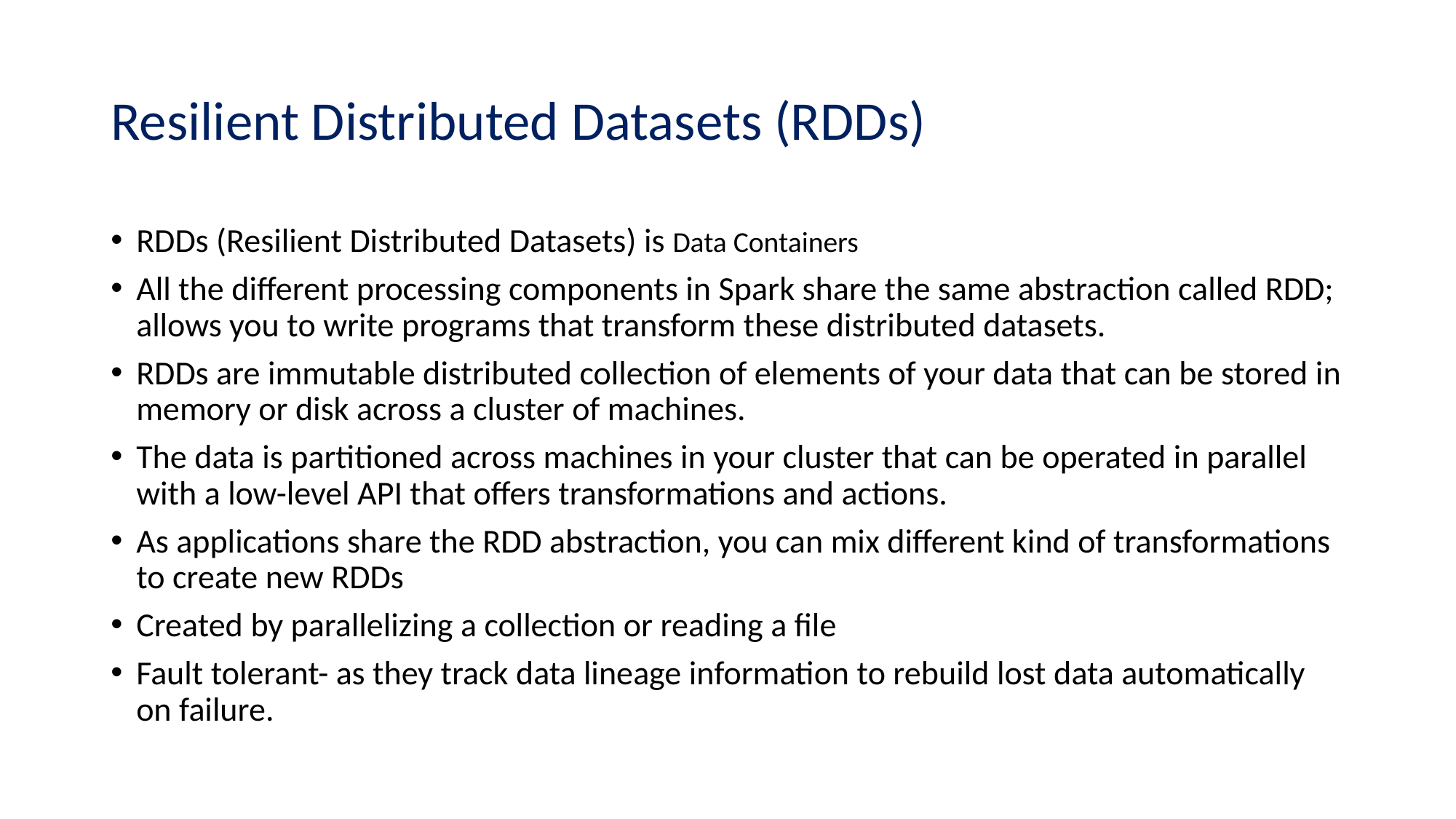

# Resilient Distributed Datasets (RDDs)
RDDs (Resilient Distributed Datasets) is Data Containers
All the different processing components in Spark share the same abstraction called RDD; allows you to write programs that transform these distributed datasets.
RDDs are immutable distributed collection of elements of your data that can be stored in memory or disk across a cluster of machines.
The data is partitioned across machines in your cluster that can be operated in parallel with a low-level API that offers transformations and actions.
As applications share the RDD abstraction, you can mix different kind of transformations to create new RDDs
Created by parallelizing a collection or reading a file
Fault tolerant- as they track data lineage information to rebuild lost data automatically on failure.